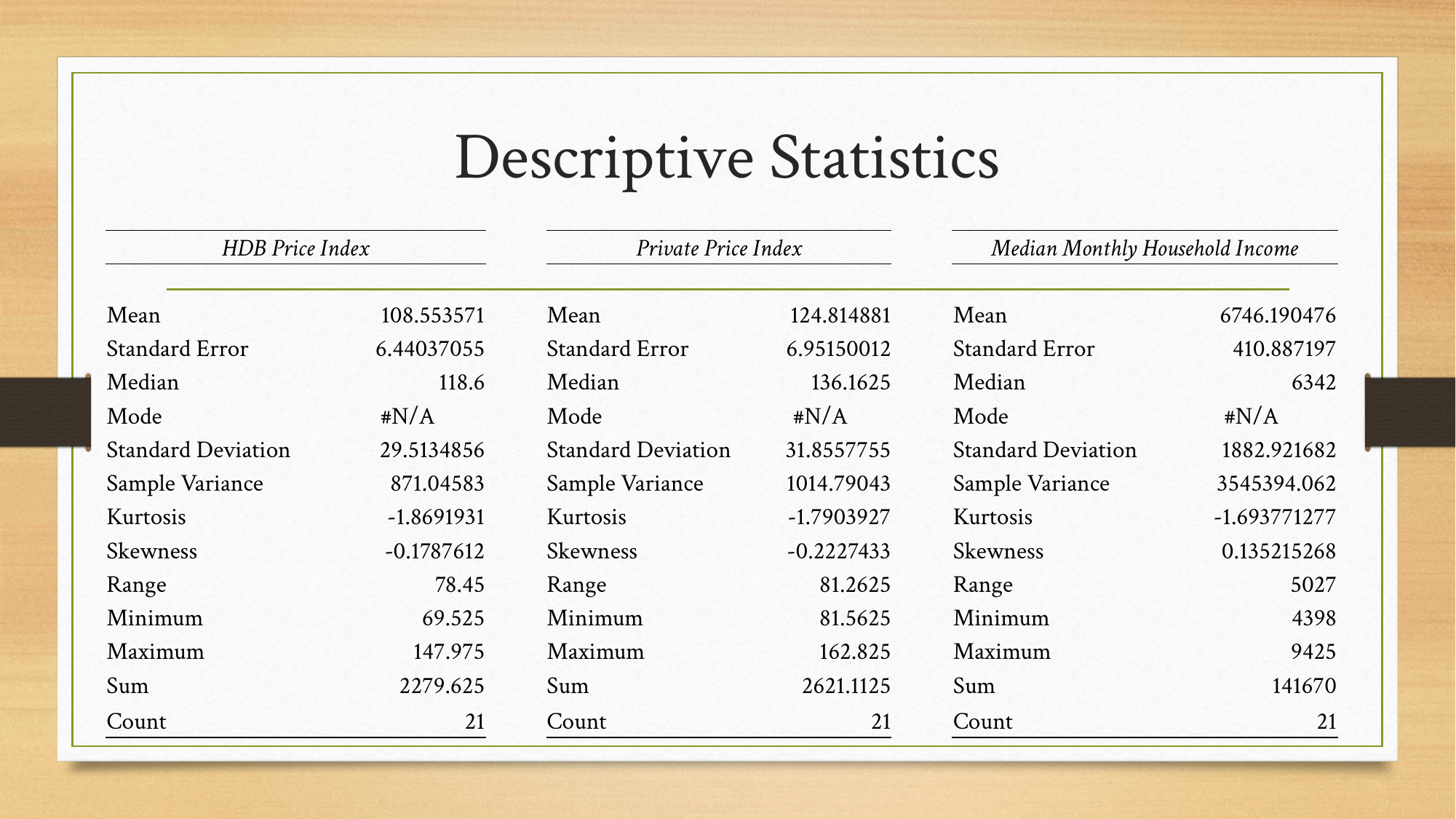

# Descriptive Statistics
| Private Price Index |  |
| --- | --- |
|  |  |
| Mean | 124.814881 |
| Standard Error | 6.95150012 |
| Median | 136.1625 |
| Mode | #N/A |
| Standard Deviation | 31.8557755 |
| Sample Variance | 1014.79043 |
| Kurtosis | -1.7903927 |
| Skewness | -0.2227433 |
| Range | 81.2625 |
| Minimum | 81.5625 |
| Maximum | 162.825 |
| Sum | 2621.1125 |
| Count | 21 |
| Median Monthly Household Income |  |
| --- | --- |
|  |  |
| Mean | 6746.190476 |
| Standard Error | 410.887197 |
| Median | 6342 |
| Mode | #N/A |
| Standard Deviation | 1882.921682 |
| Sample Variance | 3545394.062 |
| Kurtosis | -1.693771277 |
| Skewness | 0.135215268 |
| Range | 5027 |
| Minimum | 4398 |
| Maximum | 9425 |
| Sum | 141670 |
| Count | 21 |
| HDB Price Index |  |
| --- | --- |
|  |  |
| Mean | 108.553571 |
| Standard Error | 6.44037055 |
| Median | 118.6 |
| Mode | #N/A |
| Standard Deviation | 29.5134856 |
| Sample Variance | 871.04583 |
| Kurtosis | -1.8691931 |
| Skewness | -0.1787612 |
| Range | 78.45 |
| Minimum | 69.525 |
| Maximum | 147.975 |
| Sum | 2279.625 |
| Count | 21 |